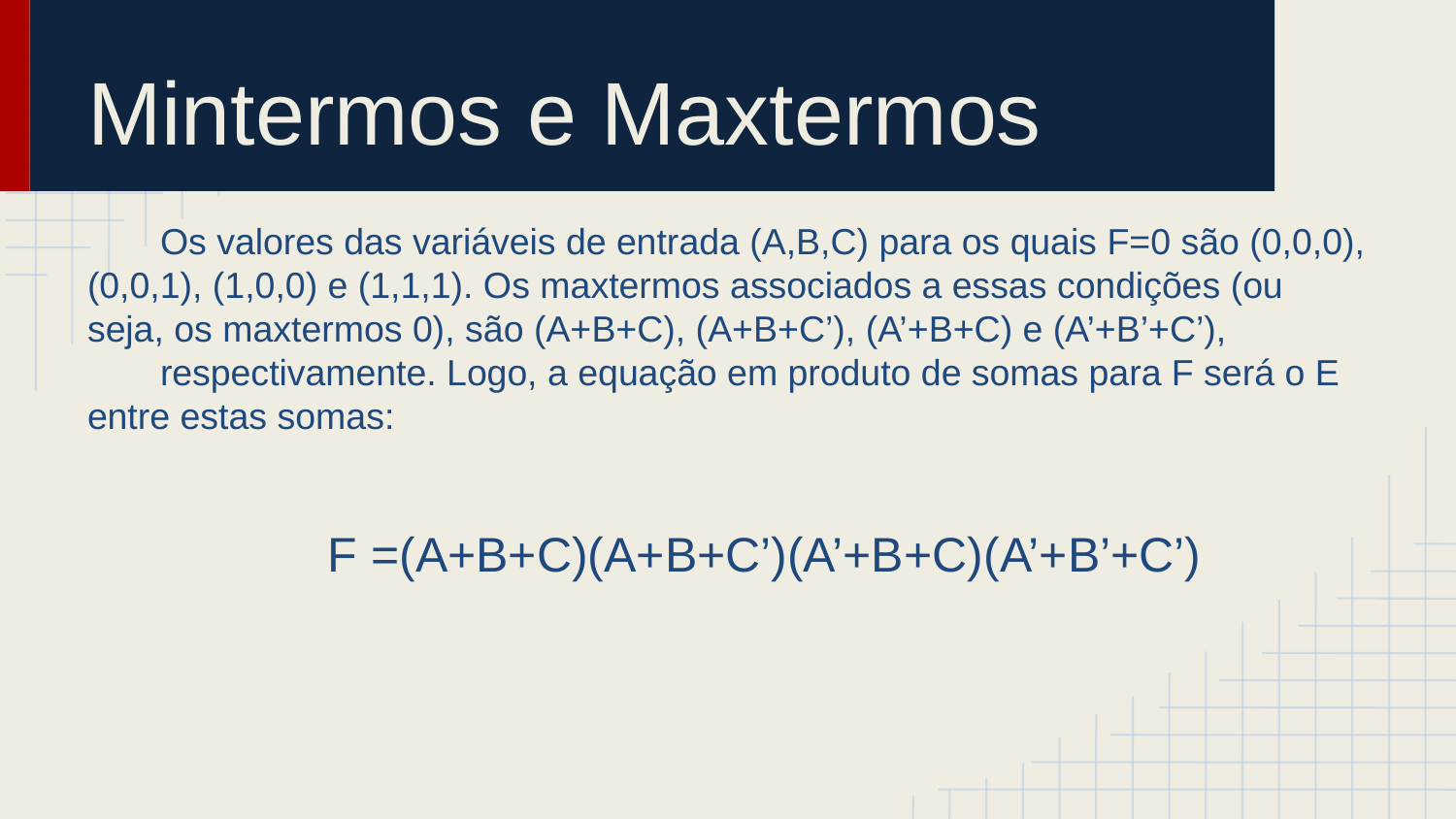

# Mintermos e Maxtermos
Os valores das variáveis de entrada (A,B,C) para os quais F=0 são (0,0,0), (0,0,1), (1,0,0) e (1,1,1). Os maxtermos associados a essas condições (ou seja, os maxtermos 0), são (A+B+C), (A+B+C’), (A’+B+C) e (A’+B’+C’),
respectivamente. Logo, a equação em produto de somas para F será o E entre estas somas:

F =(A+B+C)(A+B+C’)(A’+B+C)(A’+B’+C’)